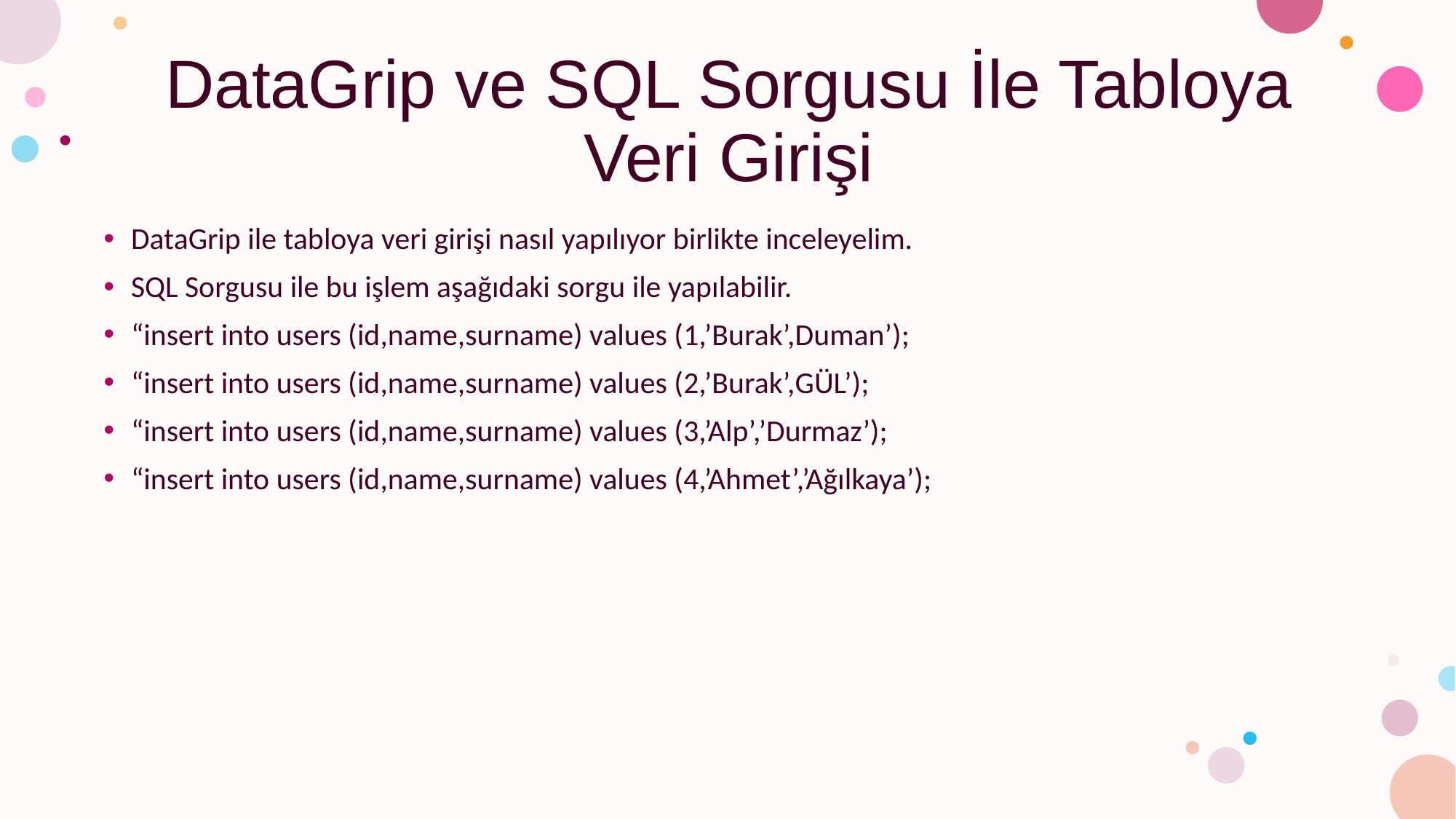

# DataGrip ve SQL Sorgusu İle Tabloya Veri Girişi
DataGrip ile tabloya veri girişi nasıl yapılıyor birlikte inceleyelim.
SQL Sorgusu ile bu işlem aşağıdaki sorgu ile yapılabilir.
“insert into users (id,name,surname) values (1,’Burak’,Duman’);
“insert into users (id,name,surname) values (2,’Burak’,GÜL’);
“insert into users (id,name,surname) values (3,’Alp’,’Durmaz’);
“insert into users (id,name,surname) values (4,’Ahmet’,’Ağılkaya’);